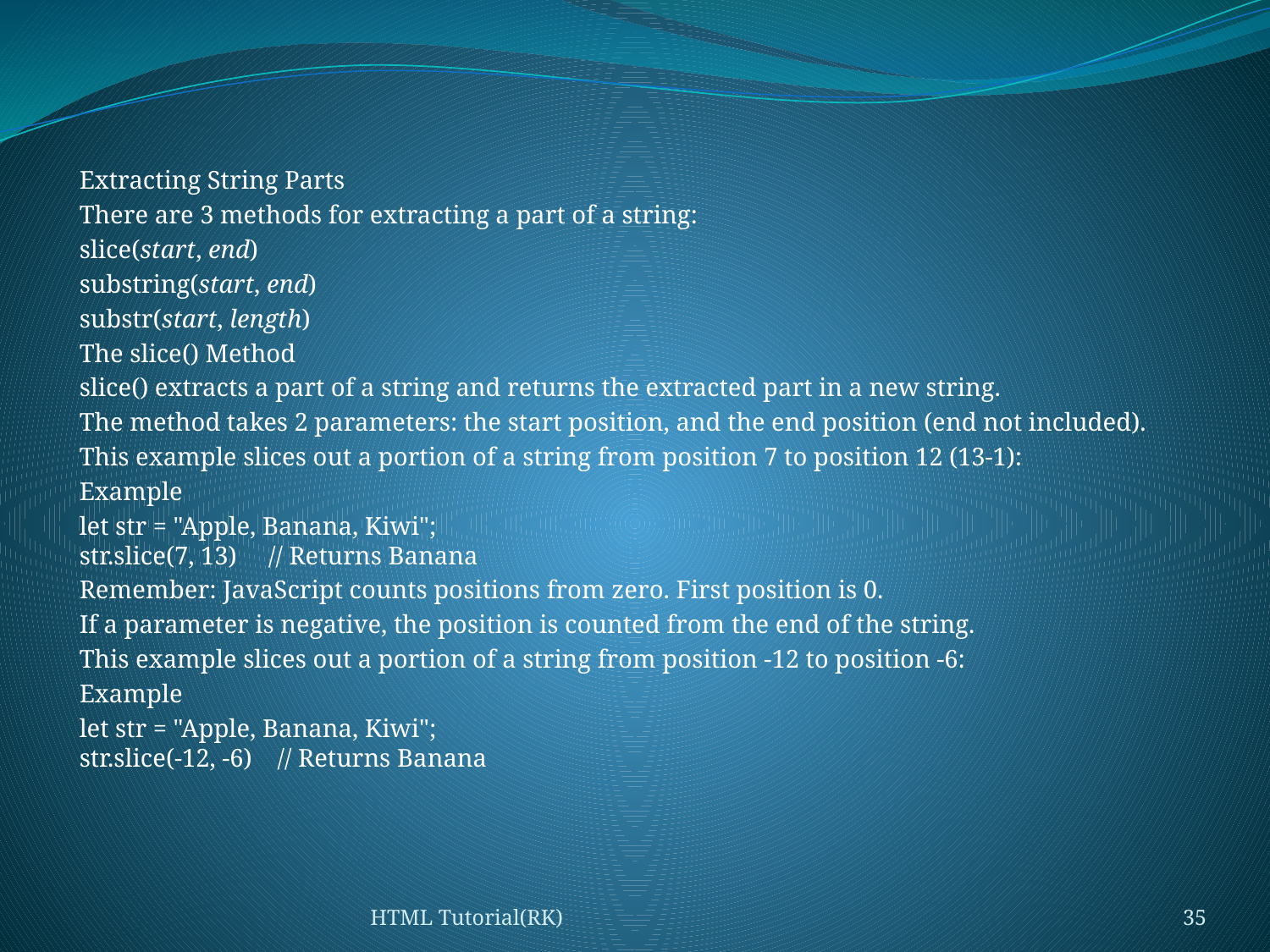

#
Extracting String Parts
There are 3 methods for extracting a part of a string:
slice(start, end)
substring(start, end)
substr(start, length)
The slice() Method
slice() extracts a part of a string and returns the extracted part in a new string.
The method takes 2 parameters: the start position, and the end position (end not included).
This example slices out a portion of a string from position 7 to position 12 (13-1):
Example
let str = "Apple, Banana, Kiwi";
str.slice(7, 13)     // Returns Banana
Remember: JavaScript counts positions from zero. First position is 0.
If a parameter is negative, the position is counted from the end of the string.
This example slices out a portion of a string from position -12 to position -6:
Example
let str = "Apple, Banana, Kiwi";
str.slice(-12, -6)    // Returns Banana
HTML Tutorial(RK)
35